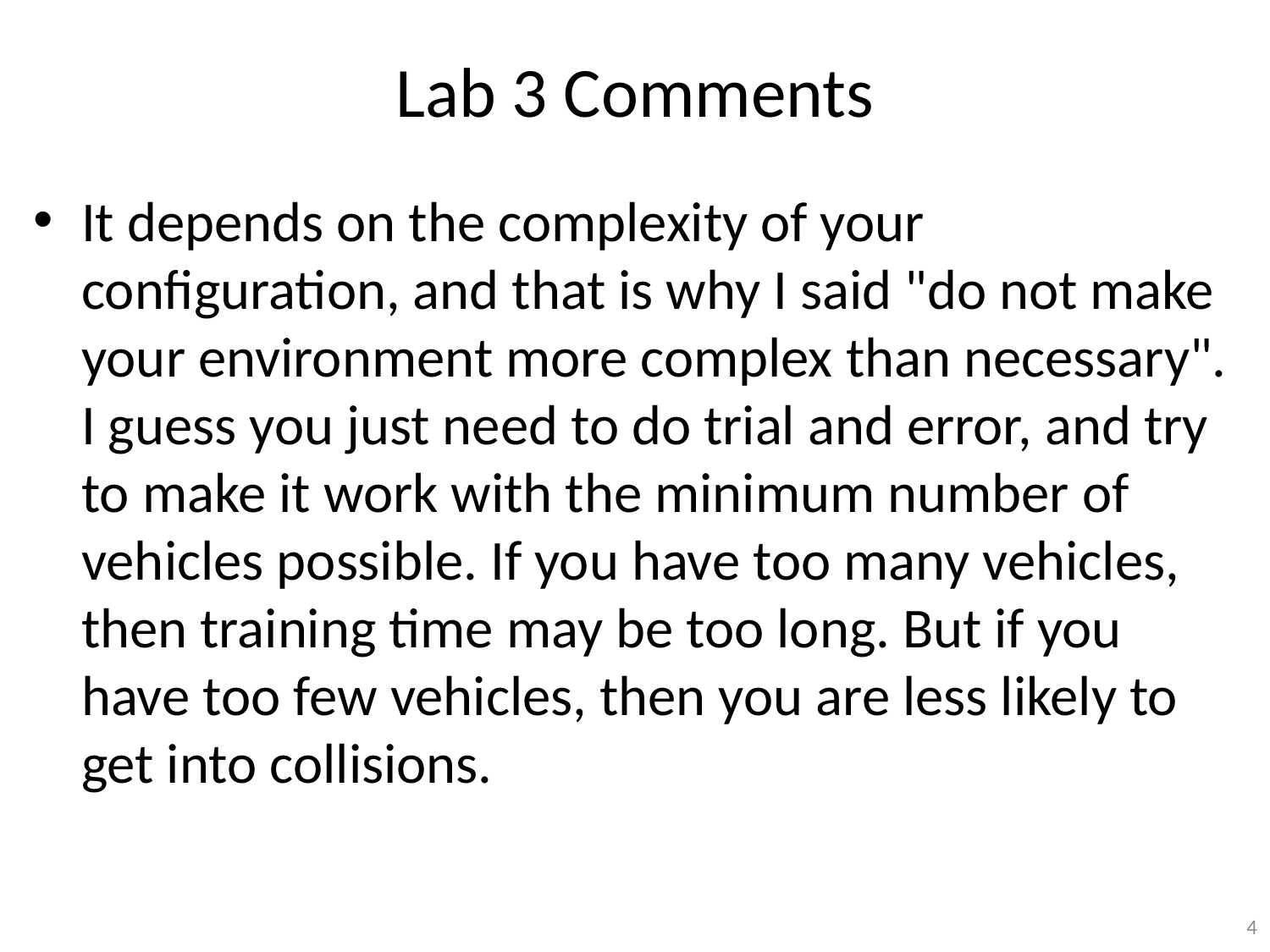

# Lab 3 Comments
It depends on the complexity of your configuration, and that is why I said "do not make your environment more complex than necessary". I guess you just need to do trial and error, and try to make it work with the minimum number of vehicles possible. If you have too many vehicles, then training time may be too long. But if you have too few vehicles, then you are less likely to get into collisions.